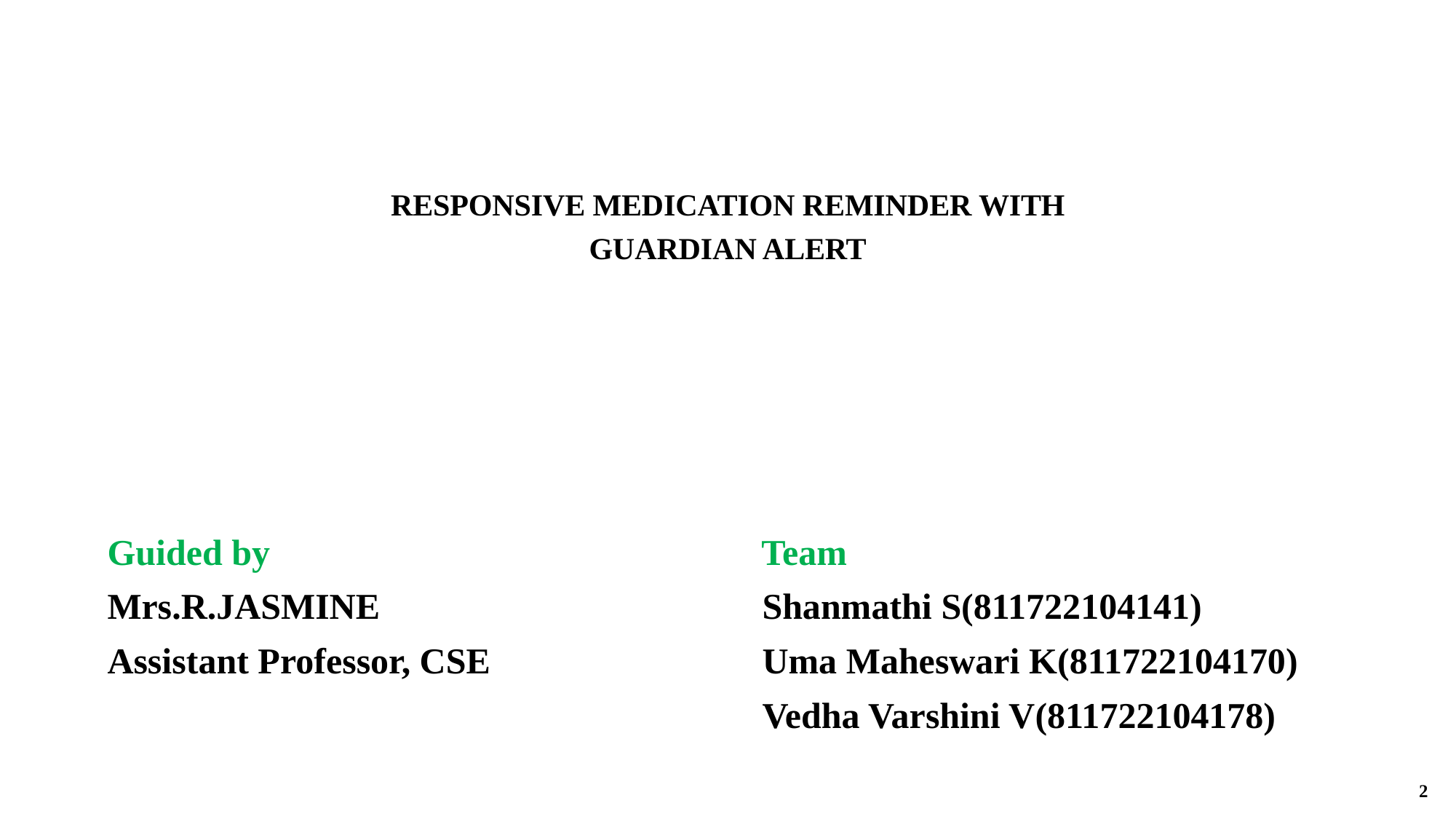

RESPONSIVE MEDICATION REMINDER WITH
GUARDIAN ALERT

Guided by                                                      Team
Mrs.R.JASMINE			            Shanmathi S(811722104141)
Assistant Professor, CSE 			Uma Maheswari K(811722104170)
					            Vedha Varshini V(811722104178)
2